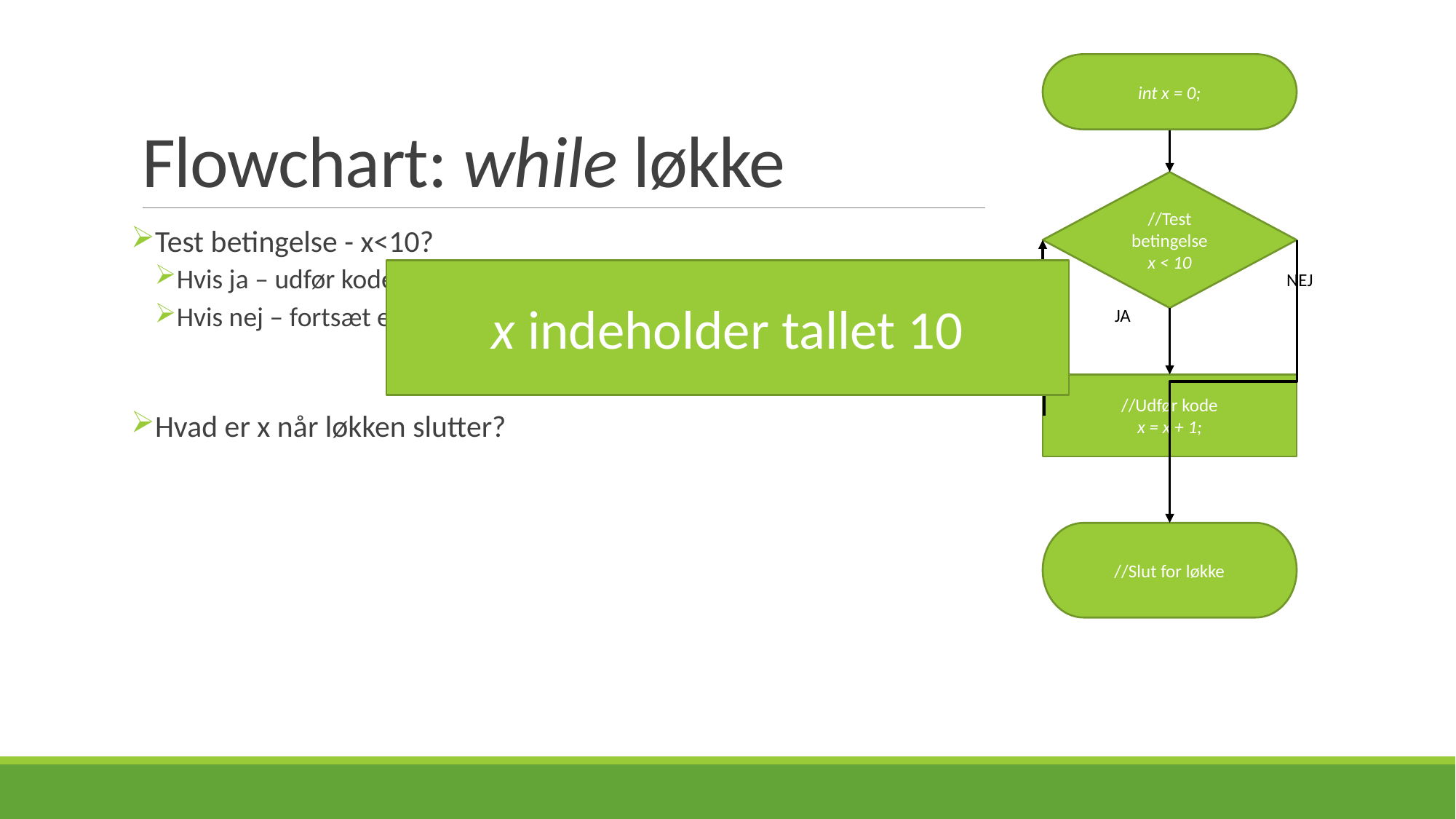

# Flowchart: while løkke
int x = 0;
//Test betingelse
x < 10
NEJ
JA
//Udfør kode
x = x + 1;
//Slut for løkke

Test betingelse - x<10?
Hvis ja – udfør koden inden i løkken og test betingelsen igen
Hvis nej – fortsæt efter løkken

Hvad er x når løkken slutter?
x indeholder tallet 10